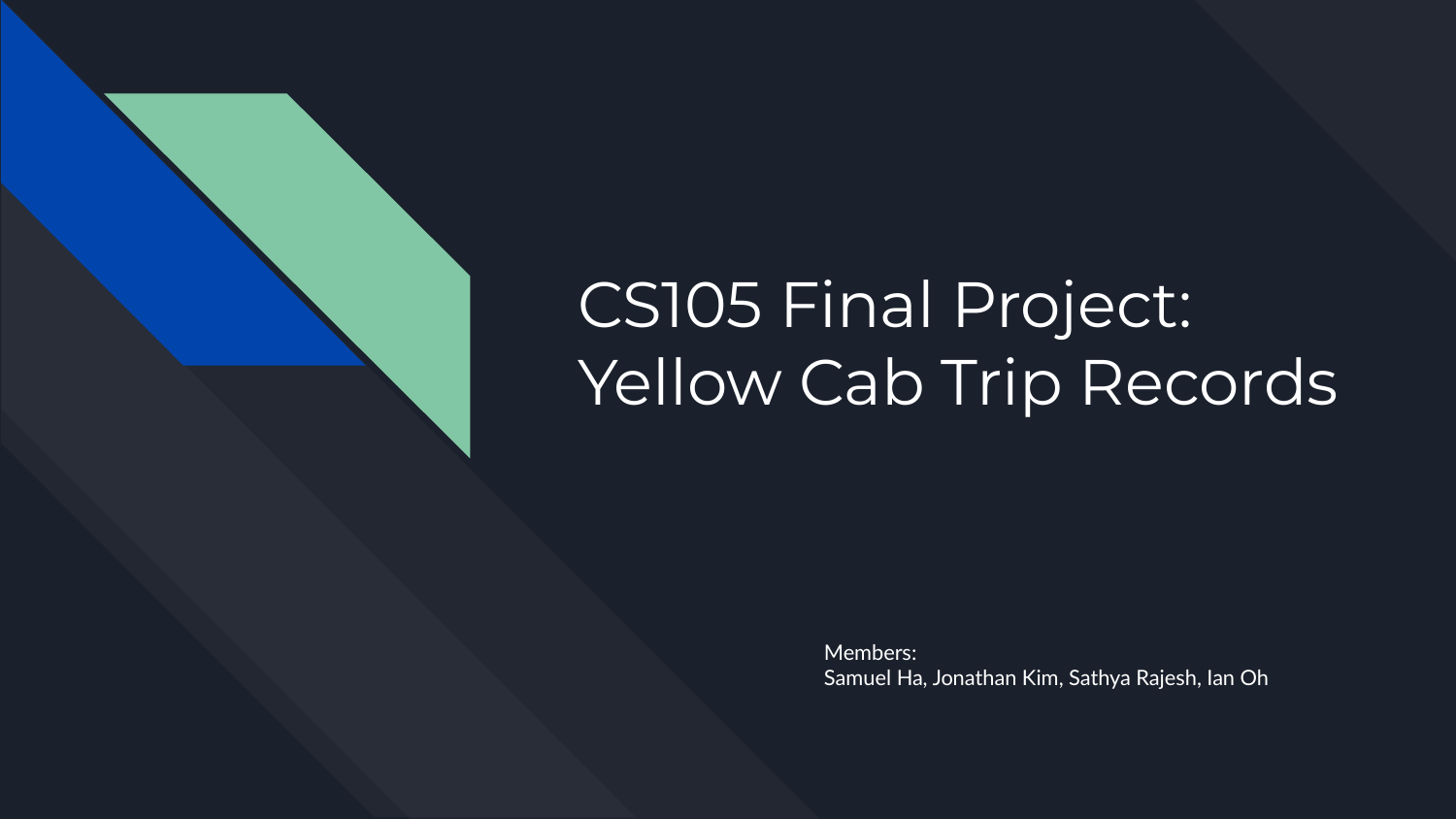

# CS105 Final Project:
Yellow Cab Trip Records
Members:
Samuel Ha, Jonathan Kim, Sathya Rajesh, Ian Oh